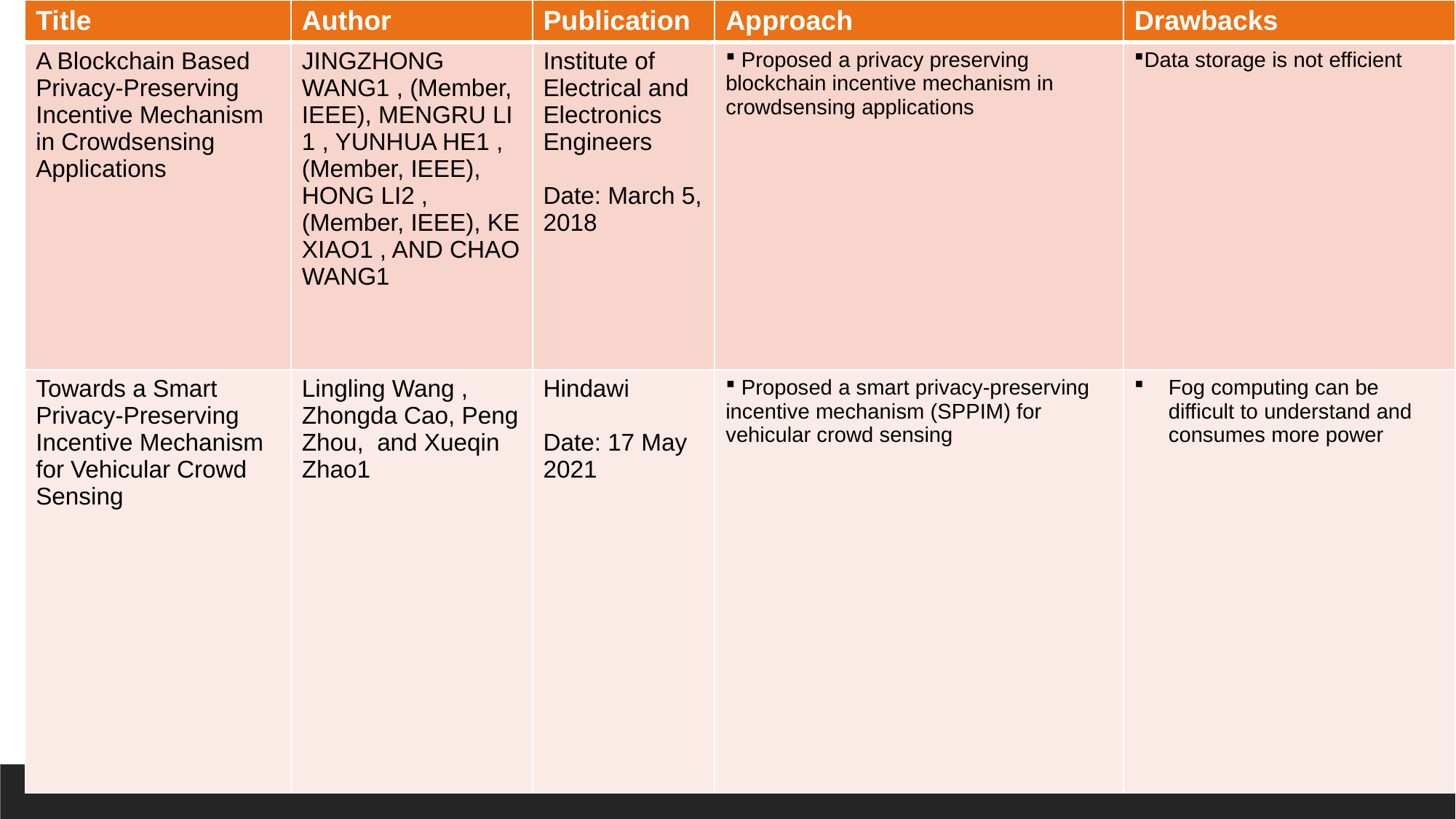

| Title | Author | Publication | Approach | Drawbacks |
| --- | --- | --- | --- | --- |
| A Blockchain Based Privacy-Preserving Incentive Mechanism in Crowdsensing Applications | JINGZHONG WANG1 , (Member, IEEE), MENGRU LI 1 , YUNHUA HE1 , (Member, IEEE), HONG LI2 , (Member, IEEE), KE XIAO1 , AND CHAO WANG1 | Institute of Electrical and Electronics Engineers Date: March 5, 2018 | Proposed a privacy preserving blockchain incentive mechanism in crowdsensing applications | Data storage is not efficient |
| Towards a Smart Privacy-Preserving Incentive Mechanism for Vehicular Crowd Sensing | Lingling Wang , Zhongda Cao, Peng Zhou, and Xueqin Zhao1 | Hindawi Date: 17 May 2021 | Proposed a smart privacy-preserving incentive mechanism (SPPIM) for vehicular crowd sensing | Fog computing can be difficult to understand and consumes more power |
#